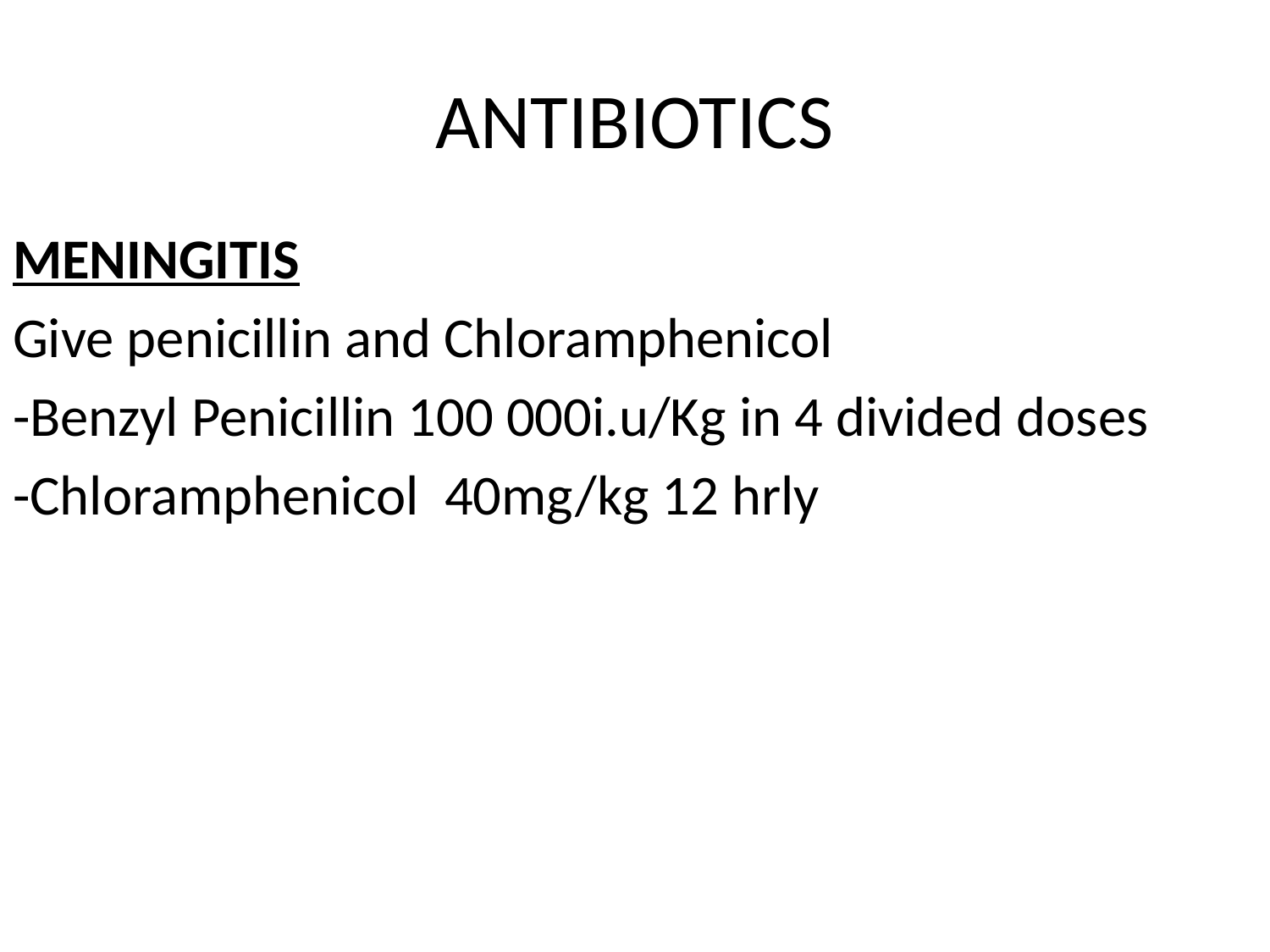

# ANTIBIOTICS
MENINGITIS
Give penicillin and Chloramphenicol
-Benzyl Penicillin 100 000i.u/Kg in 4 divided doses
-Chloramphenicol  40mg/kg 12 hrly